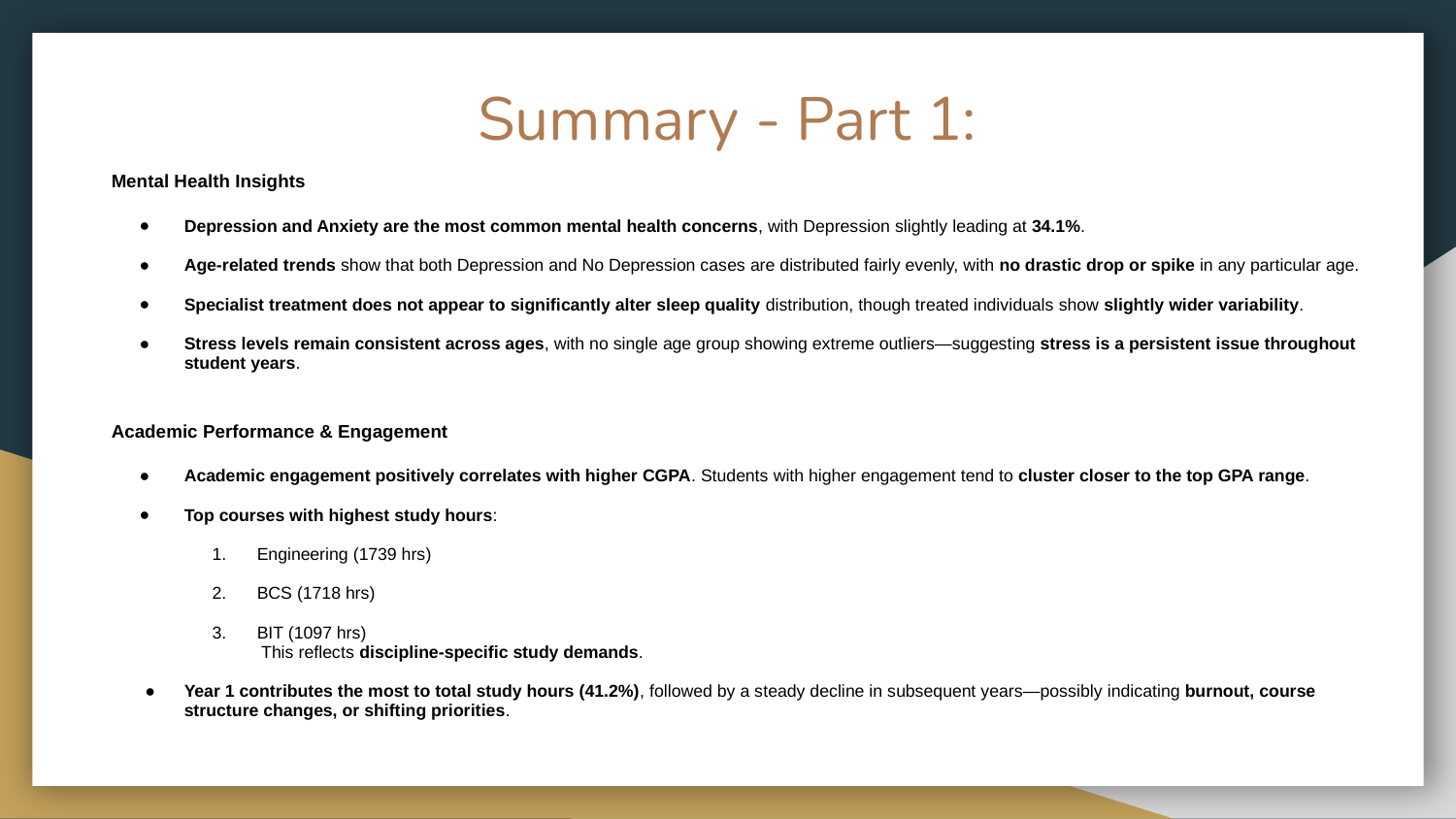

# Summary - Part 1:
Mental Health Insights
Depression and Anxiety are the most common mental health concerns, with Depression slightly leading at 34.1%.
Age-related trends show that both Depression and No Depression cases are distributed fairly evenly, with no drastic drop or spike in any particular age.
Specialist treatment does not appear to significantly alter sleep quality distribution, though treated individuals show slightly wider variability.
Stress levels remain consistent across ages, with no single age group showing extreme outliers—suggesting stress is a persistent issue throughout student years.
Academic Performance & Engagement
Academic engagement positively correlates with higher CGPA. Students with higher engagement tend to cluster closer to the top GPA range.
Top courses with highest study hours:
Engineering (1739 hrs)
BCS (1718 hrs)
BIT (1097 hrs)
 This reflects discipline-specific study demands.
Year 1 contributes the most to total study hours (41.2%), followed by a steady decline in subsequent years—possibly indicating burnout, course structure changes, or shifting priorities.